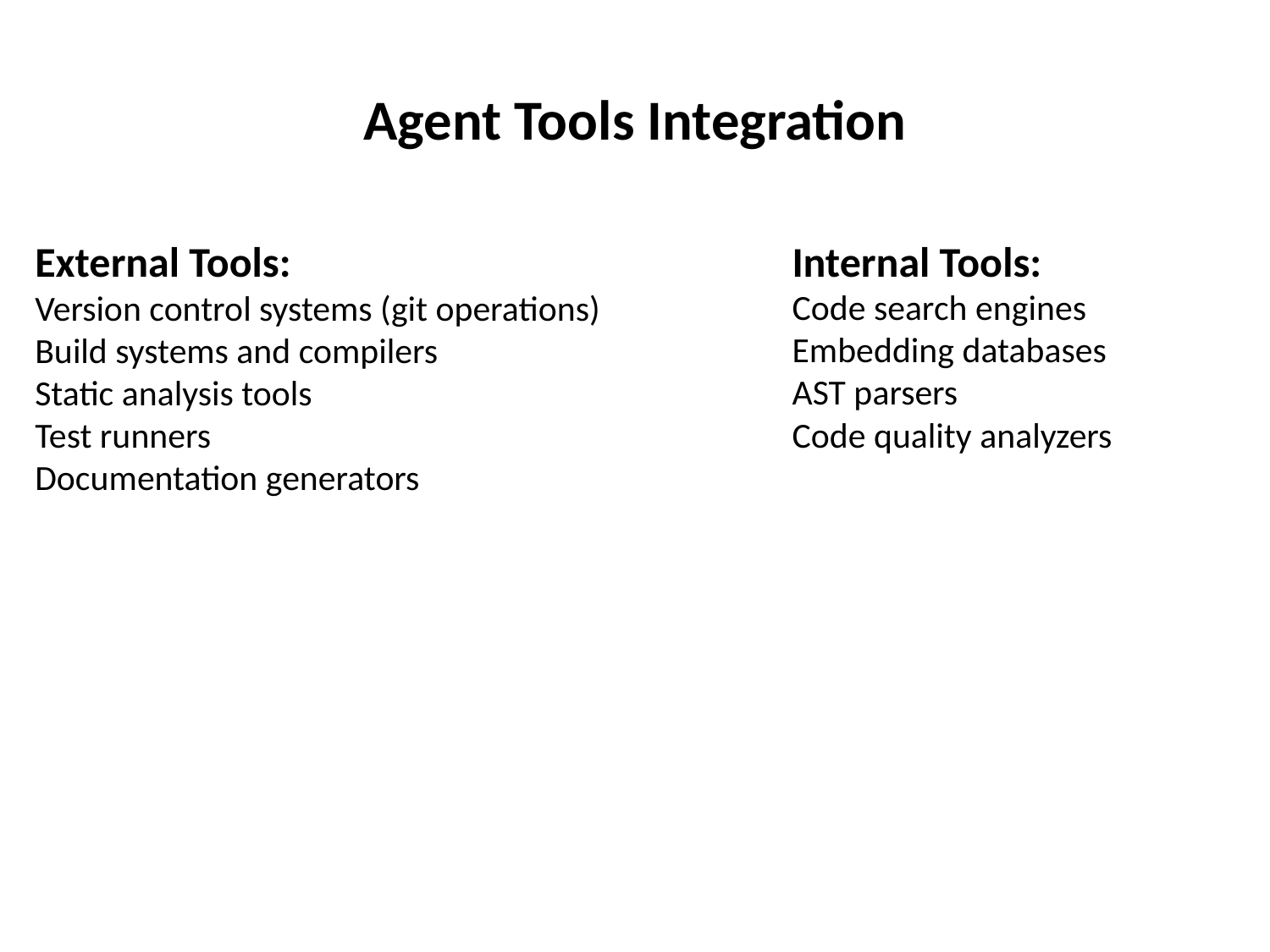

# Agent Tools Integration

External Tools:
Version control systems (git operations)
Build systems and compilers
Static analysis tools
Test runners
Documentation generators

Internal Tools:
Code search engines
Embedding databases
AST parsers
Code quality analyzers